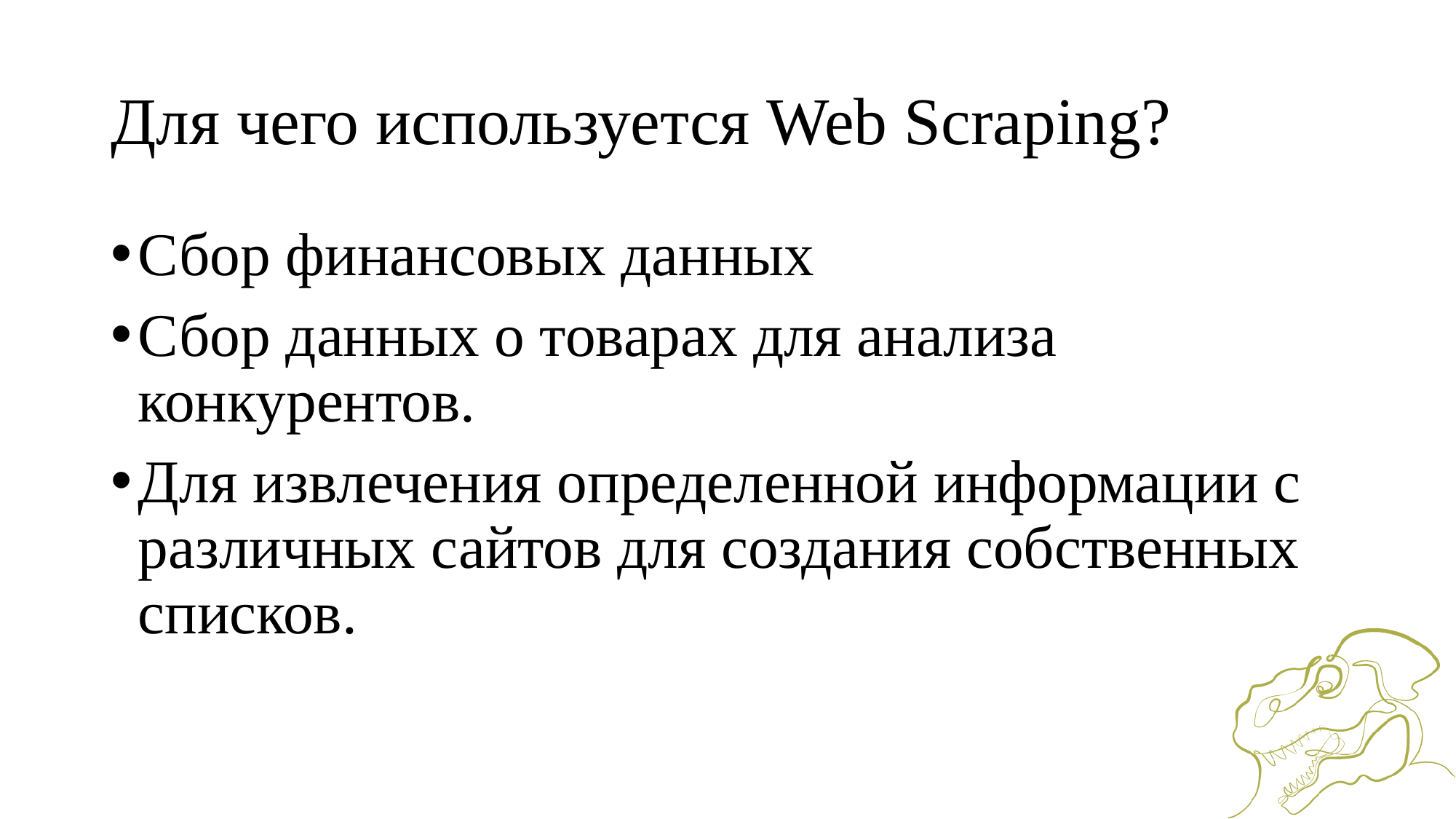

# Для чего используется Web Scraping?
Сбор финансовых данных
Сбор данных о товарах для анализа конкурентов.
Для извлечения определенной информации с различных сайтов для создания собственных списков.